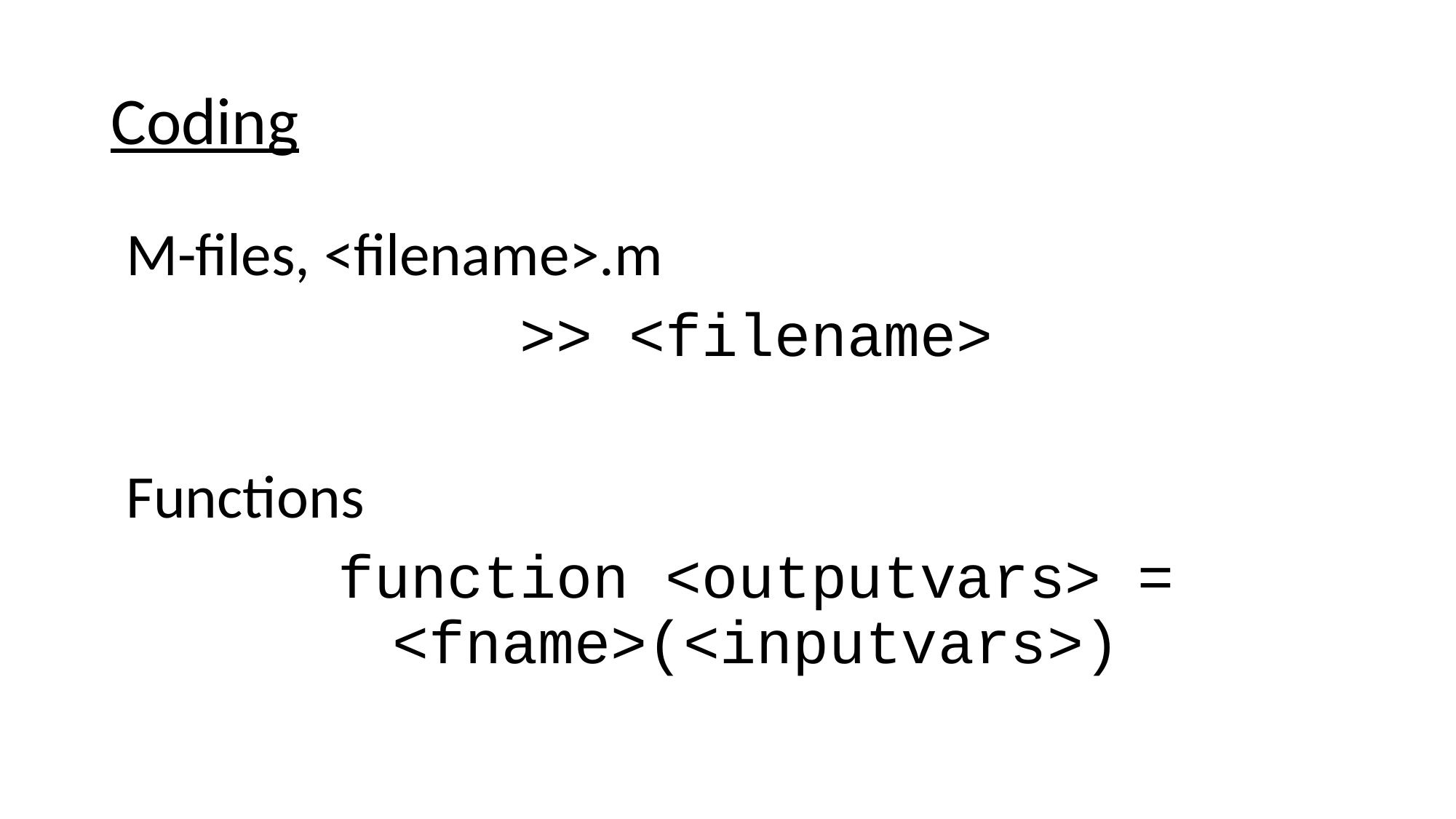

# Coding
M-files, <filename>.m
>> <filename>

Functions
function <outputvars> = <fname>(<inputvars>)